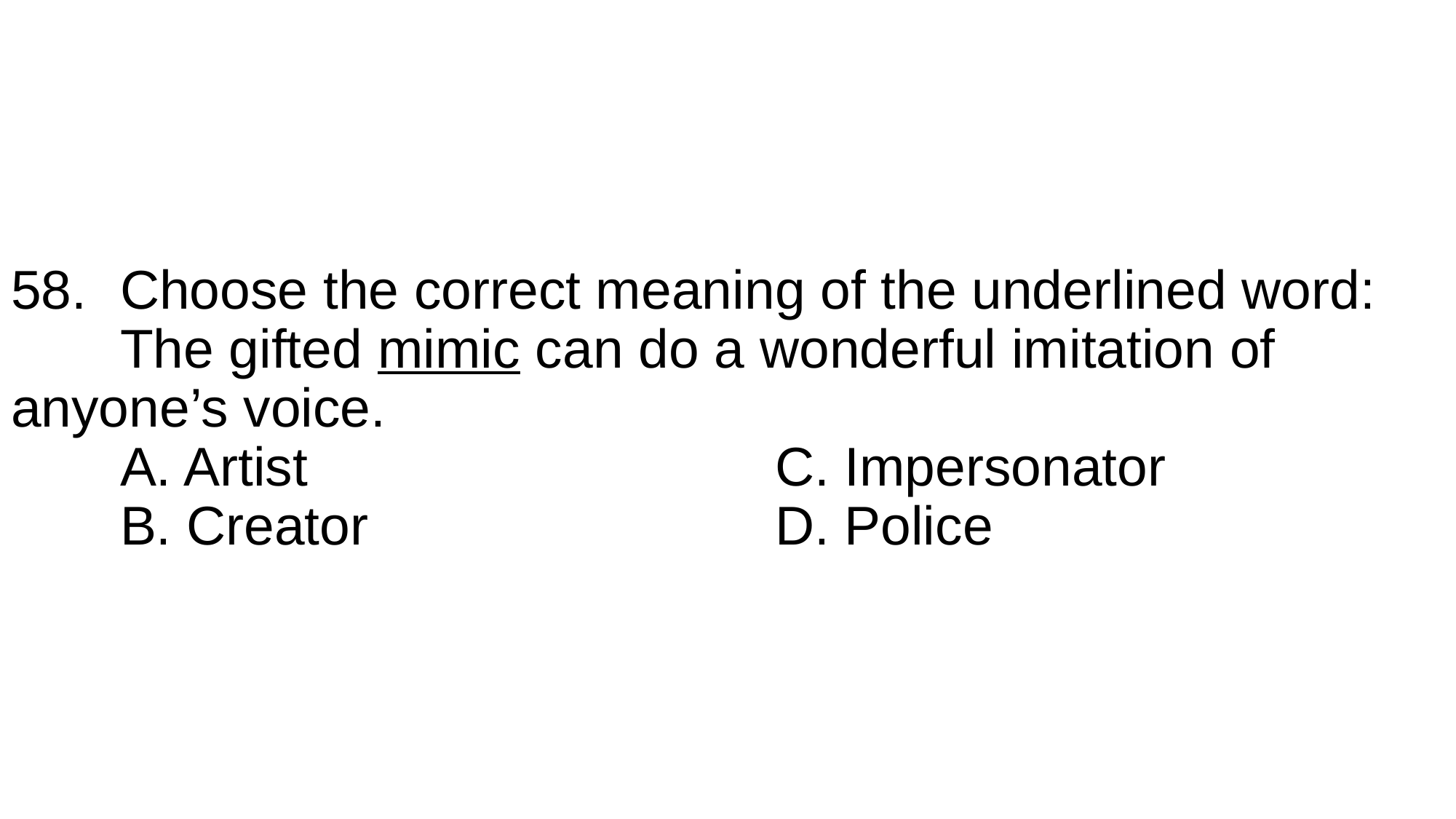

# 58.	Choose the correct meaning of the underlined word: The gifted mimic can do a wonderful imitation of 	anyone’s voice. A. Artist					C. Impersonator B. Creator				D. Police